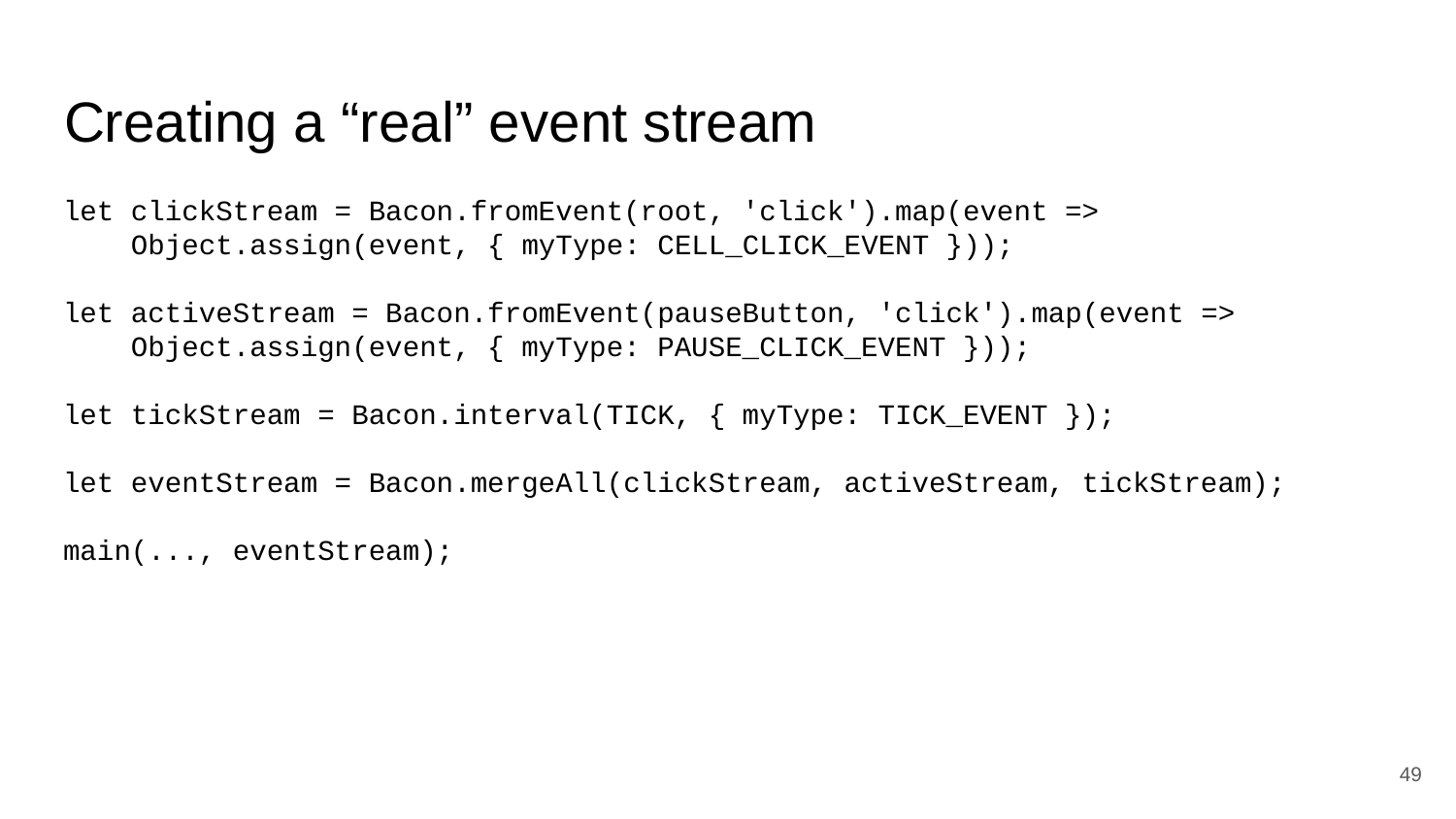

# Creating a “real” event stream
let clickStream = Bacon.fromEvent(root, 'click').map(event =>
    Object.assign(event, { myType: CELL_CLICK_EVENT }));

let activeStream = Bacon.fromEvent(pauseButton, 'click').map(event =>
    Object.assign(event, { myType: PAUSE_CLICK_EVENT }));

let tickStream = Bacon.interval(TICK, { myType: TICK_EVENT });

let eventStream = Bacon.mergeAll(clickStream, activeStream, tickStream);

main(..., eventStream);
49